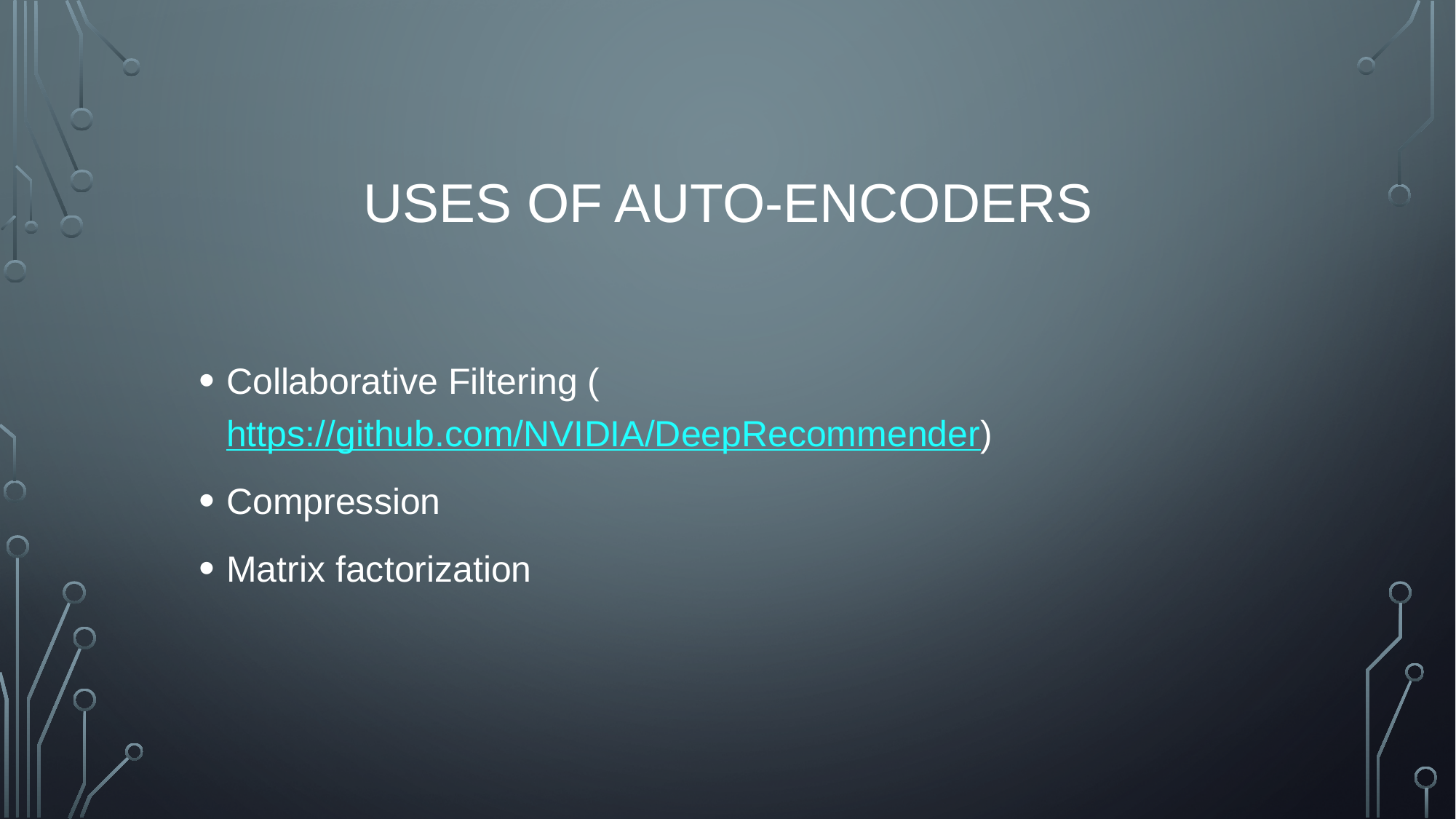

# Uses of auto-encoders
Collaborative Filtering (https://github.com/NVIDIA/DeepRecommender)
Compression
Matrix factorization